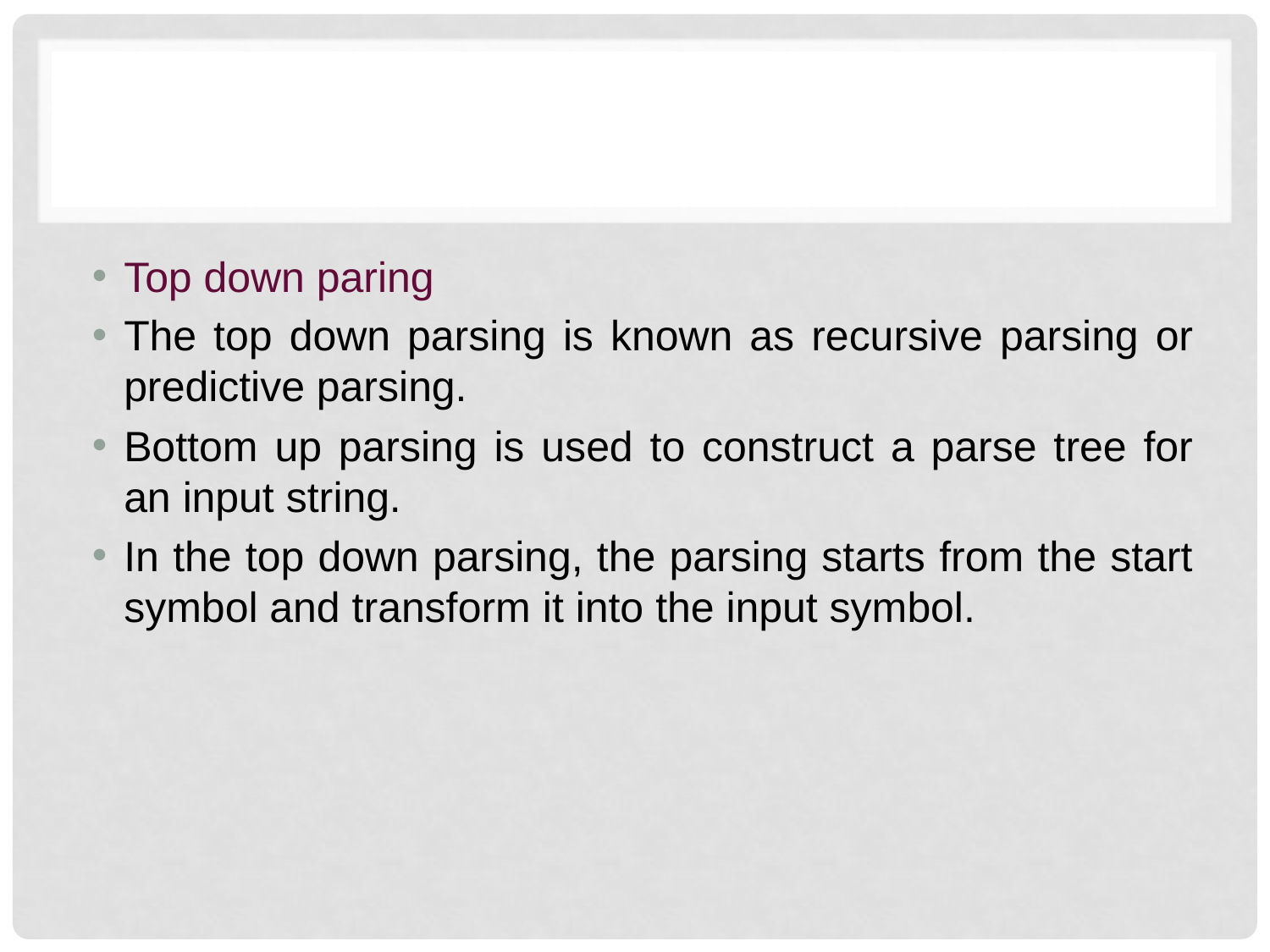

#
Top down paring
The top down parsing is known as recursive parsing or predictive parsing.
Bottom up parsing is used to construct a parse tree for an input string.
In the top down parsing, the parsing starts from the start symbol and transform it into the input symbol.